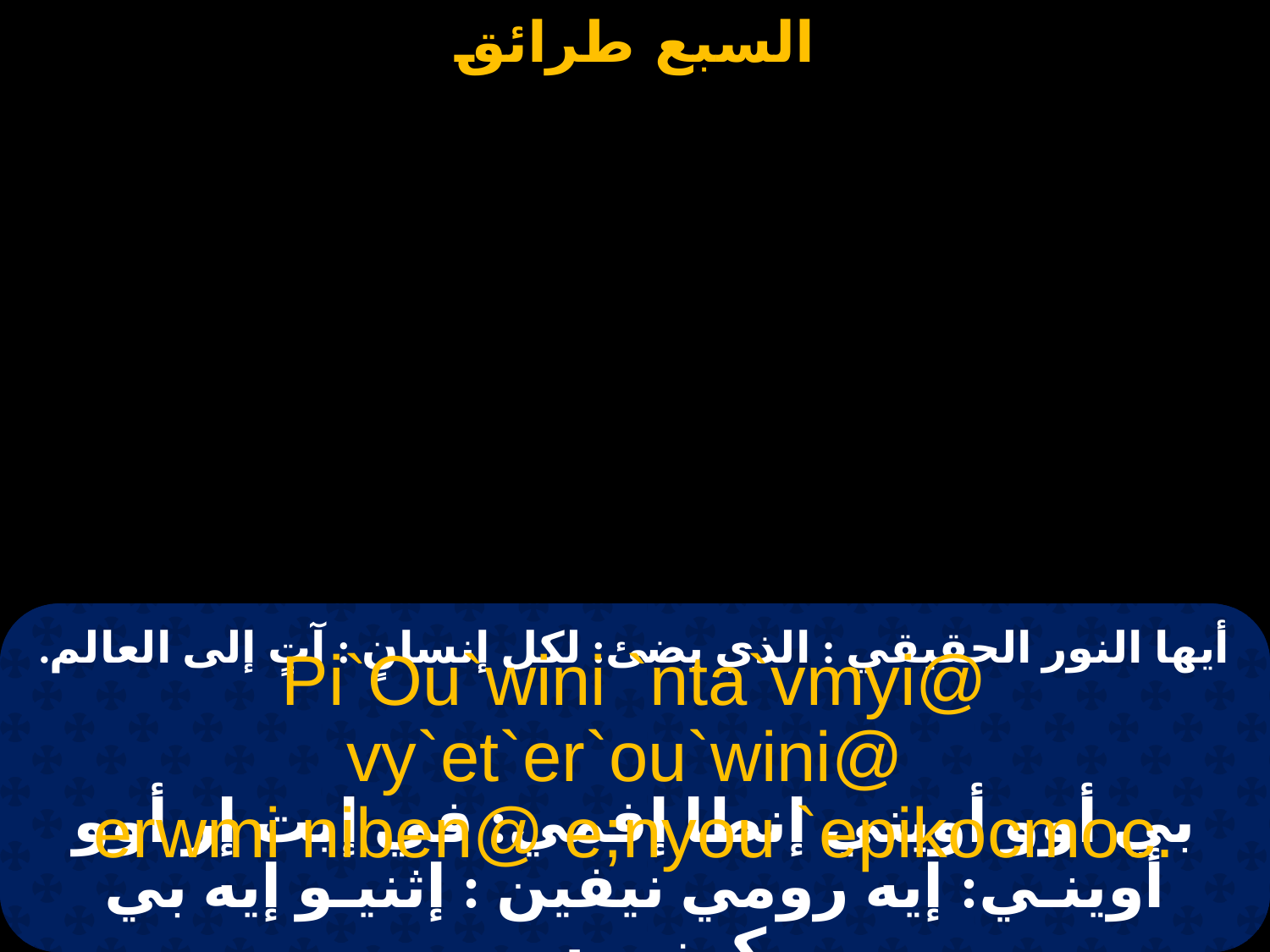

# أيها النور الحقيقي : الذي يضئ: لكل إنسانٍ : آتٍ إلى العالم.
Pi`Ou`wini `nta`vmyi@ vy`et`er`ou`wini@
erwmi niben@ e;nyou `epikocmoc.
بي أوو أويني إنطا إفمي: في إيت إر أوو أوينـي: إيه رومي نيفين : إثنيـو إيه بي كوزموس